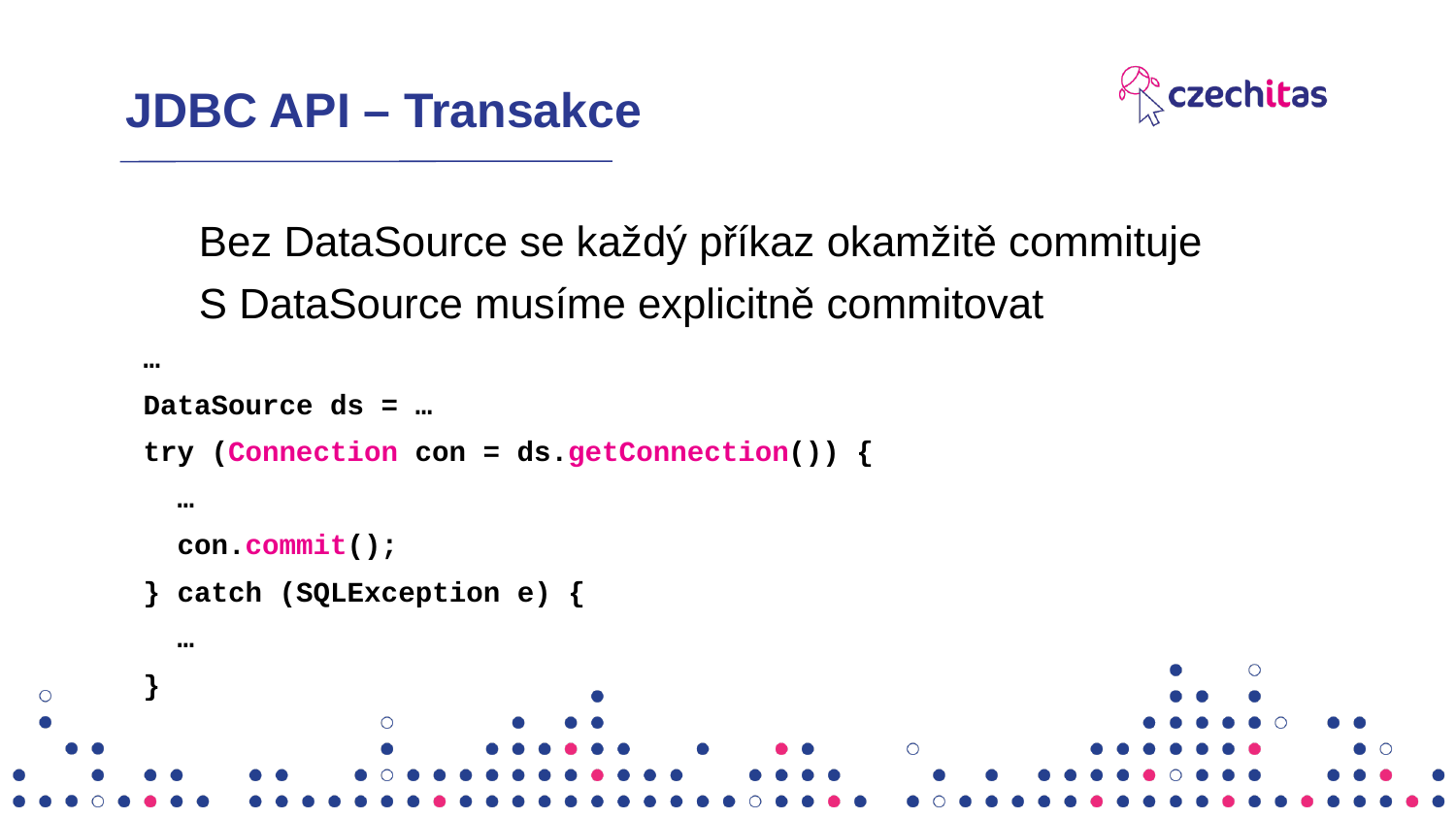

# JDBC API – Transakce
Bez DataSource se každý příkaz okamžitě commituje
S DataSource musíme explicitně commitovat
…
DataSource ds = …
try (Connection con = ds.getConnection()) {
  …
  con.commit();
} catch (SQLException e) {
  …
}